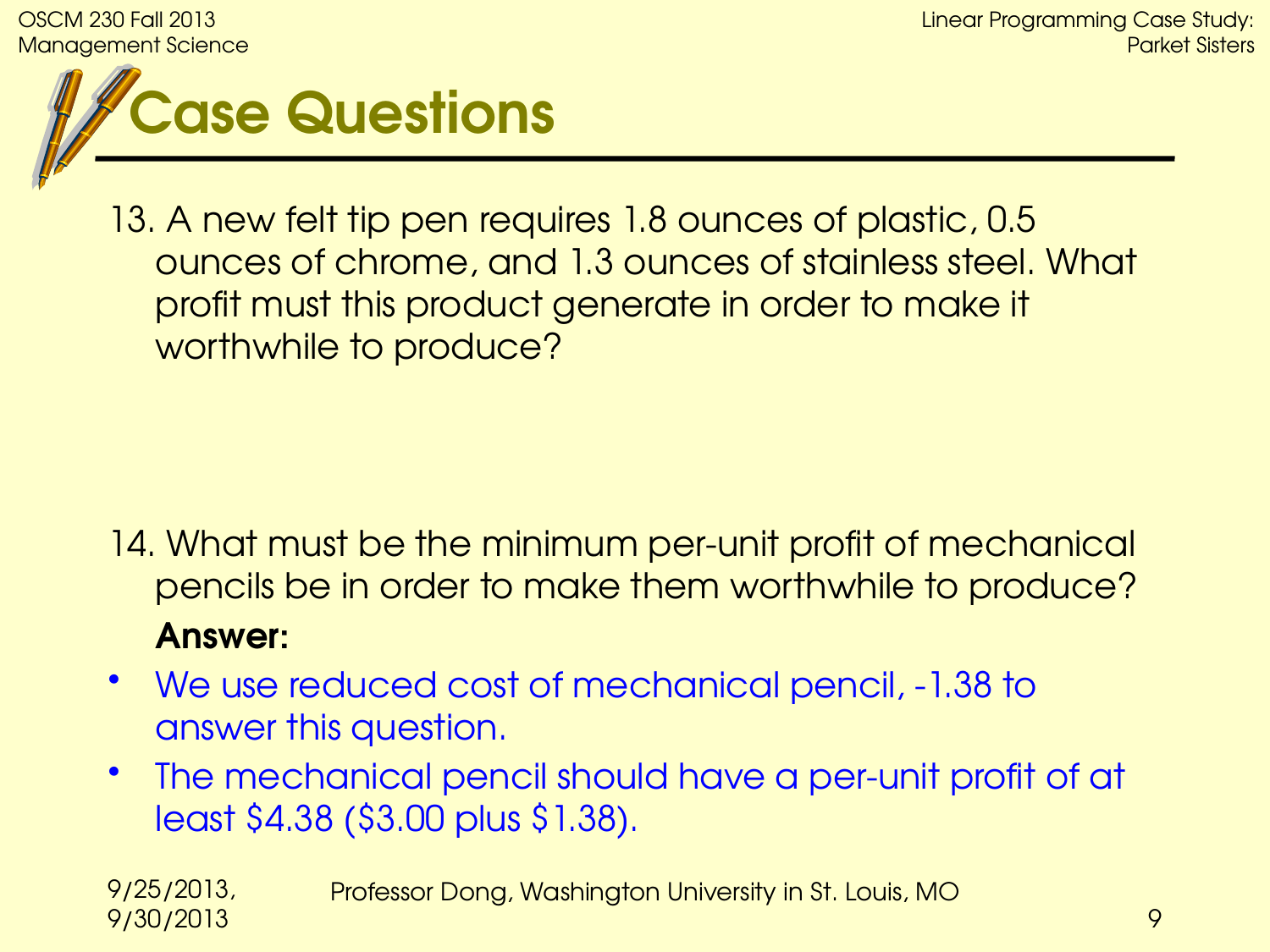

# Case Questions
13. A new felt tip pen requires 1.8 ounces of plastic, 0.5 ounces of chrome, and 1.3 ounces of stainless steel. What profit must this product generate in order to make it worthwhile to produce?

14. What must be the minimum per-unit profit of mechanical pencils be in order to make them worthwhile to produce?
	Answer:
We use reduced cost of mechanical pencil, -1.38 to answer this question.
The mechanical pencil should have a per-unit profit of at least $4.38 ($3.00 plus $1.38).

9/25/2013,        9/30/2013

9
Professor Dong, Washington University in St. Louis, MO